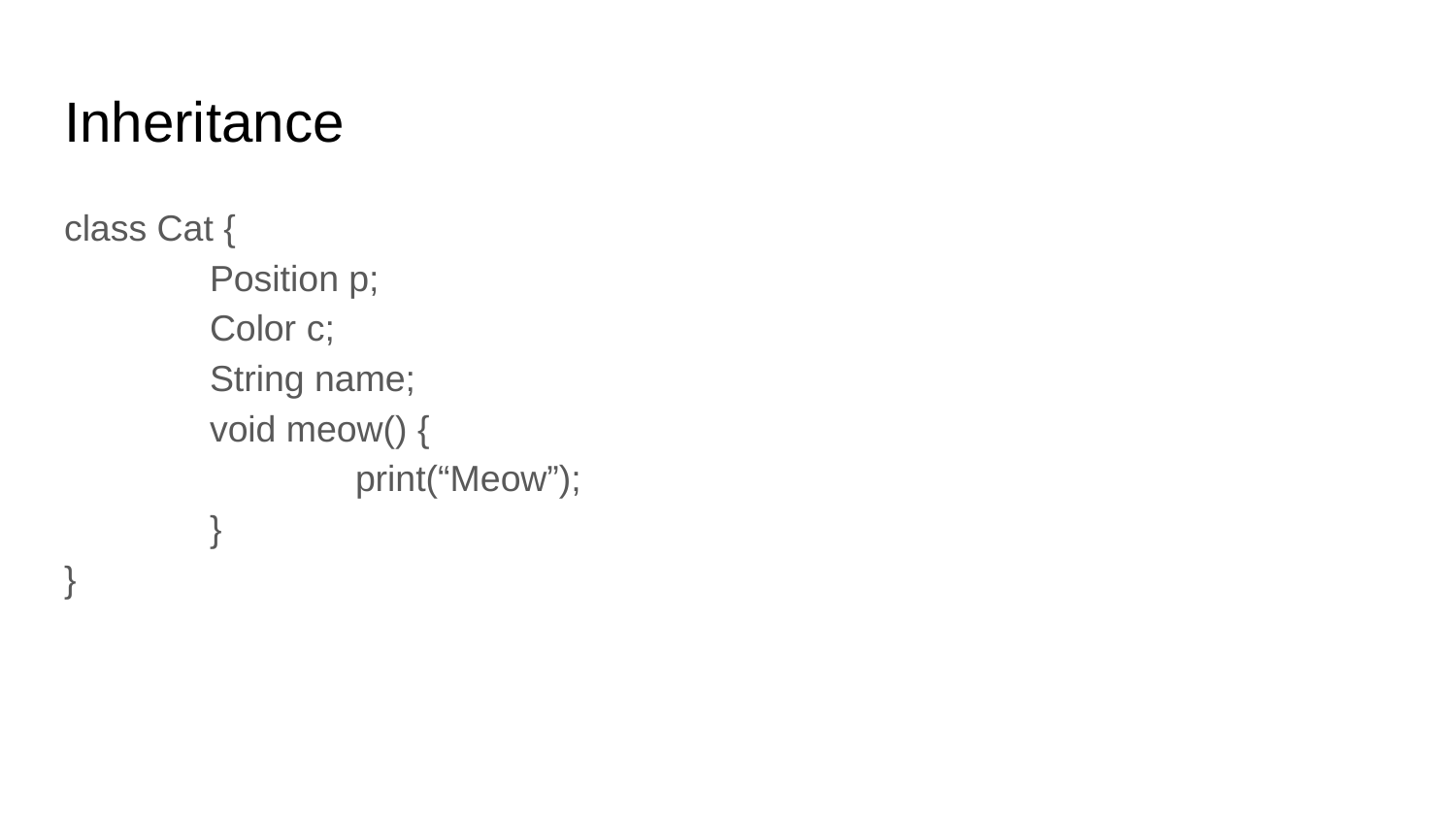

# Inheritance
class Cat {
	Position p;
	Color c;
	String name;
	void meow() {
		print(“Meow”);
	}
}